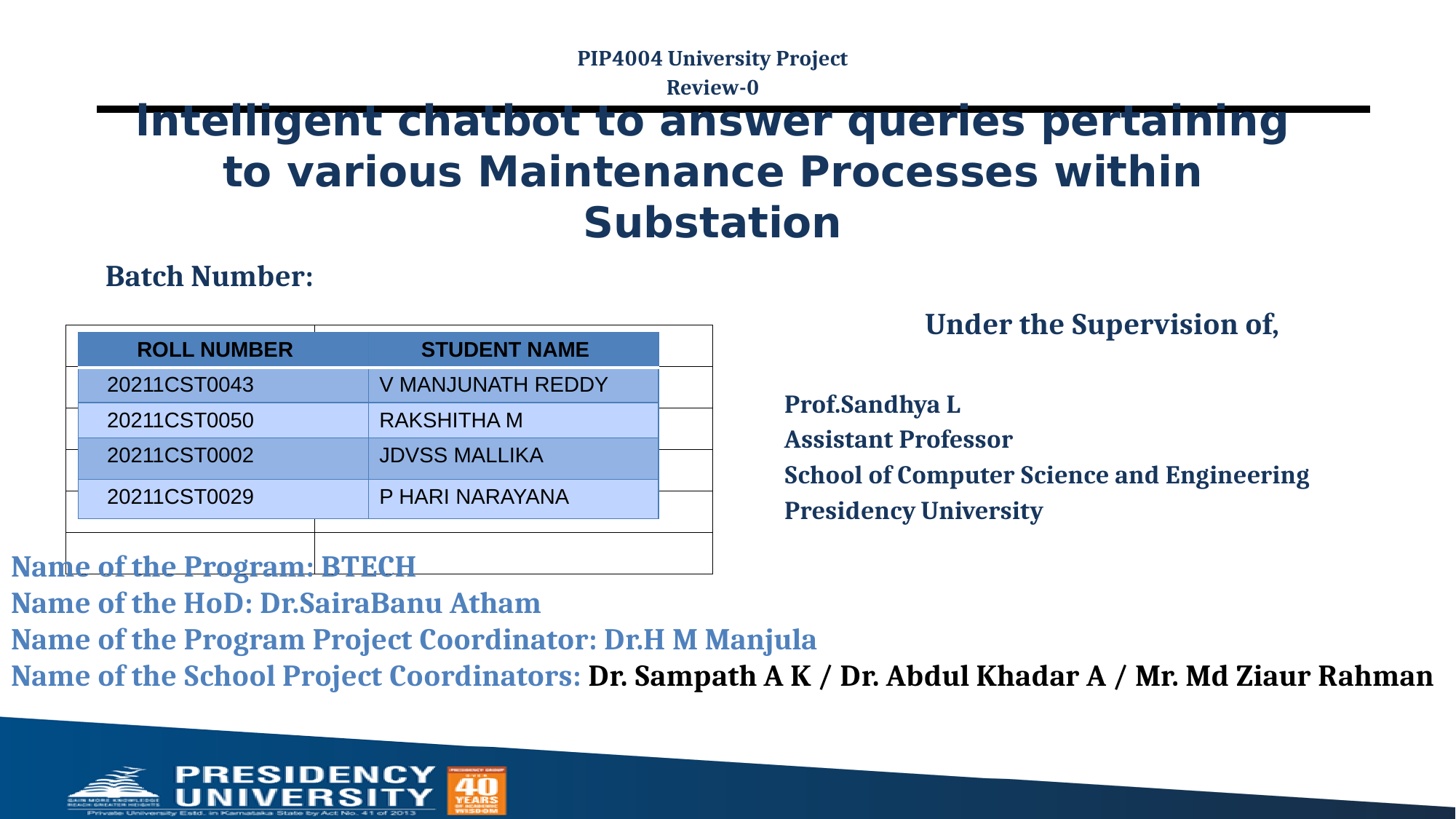

PIP4004 University Project
Review-0
# lntelligent chatbot to answer queries pertaining to various Maintenance Processes within Substation
Batch Number:

Under the Supervision of,

Prof.Sandhya L
Assistant Professor
School of Computer Science and Engineering
Presidency University

| Roll Number | Student Name |
| --- | --- |
|  |  |
|  |  |
|  |  |
|  |  |
|  |  |
| ROLL NUMBER | STUDENT NAME |
| --- | --- |
| 20211CST0043 | V MANJUNATH REDDY |
| 20211CST0050 | RAKSHITHA M |
| 20211CST0002 | JDVSS MALLIKA |
| 20211CST0029 | P HARI NARAYANA |
Name of the Program: BTECH
Name of the HoD: Dr.SairaBanu Atham
Name of the Program Project Coordinator: Dr.H M Manjula
Name of the School Project Coordinators: Dr. Sampath A K / Dr. Abdul Khadar A / Mr. Md Ziaur Rahman